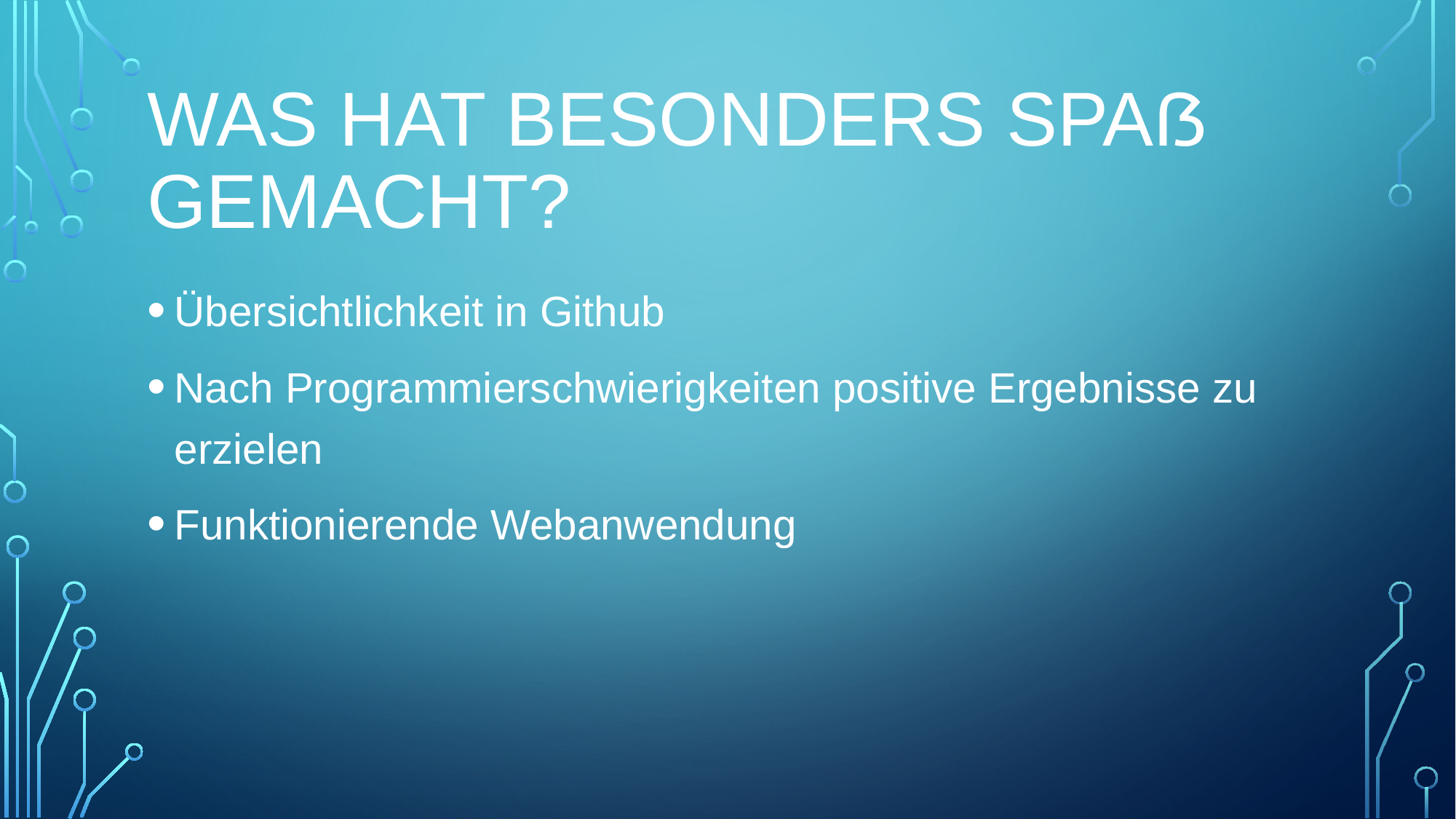

# Was hat besonders spaß gemacht?
Übersichtlichkeit in Github
Nach Programmierschwierigkeiten positive Ergebnisse zu erzielen
Funktionierende Webanwendung